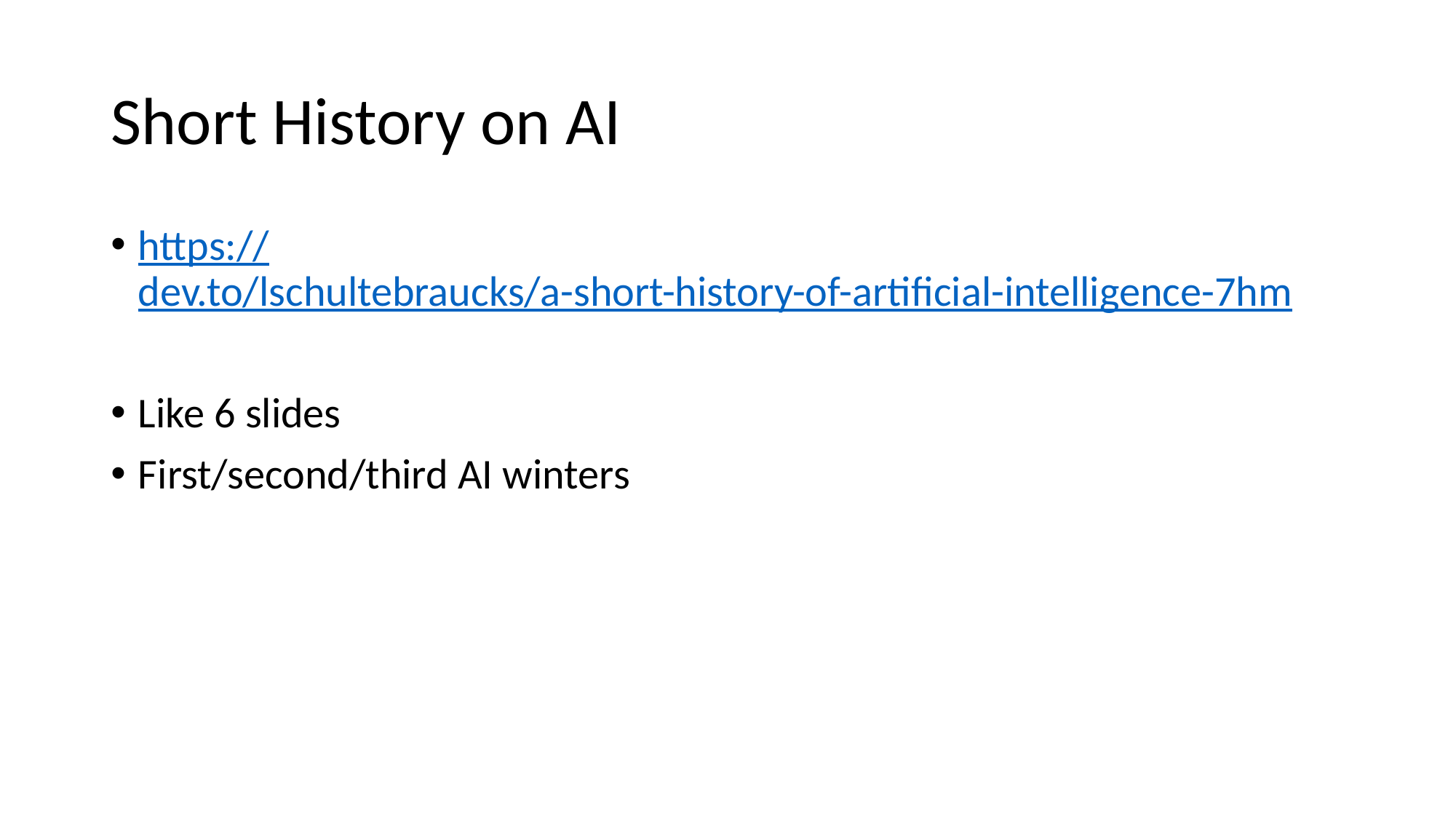

# Short History on AI
https://dev.to/lschultebraucks/a-short-history-of-artificial-intelligence-7hm

Like 6 slides
First/second/third AI winters